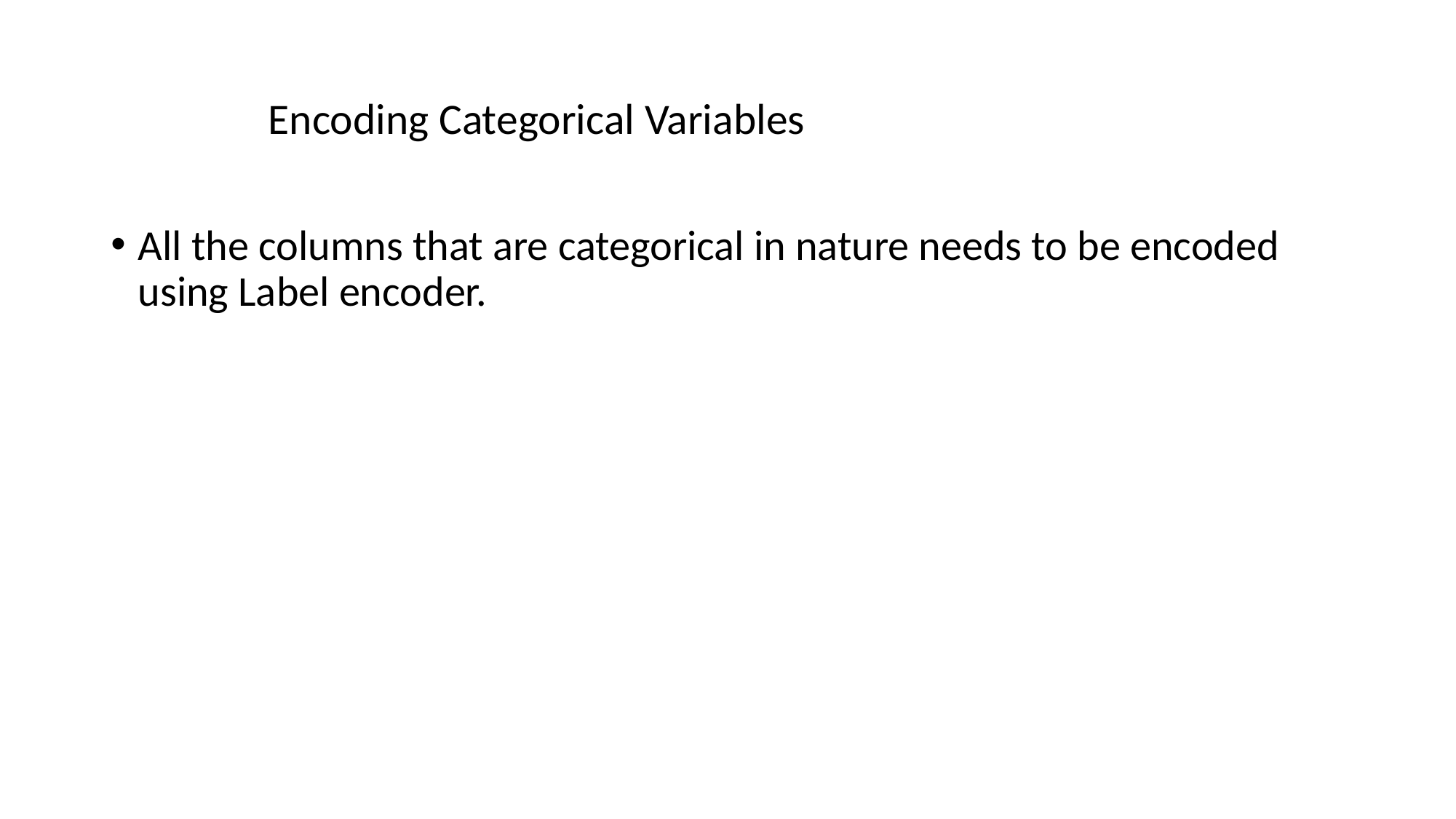

# Encoding Categorical Variables
All the columns that are categorical in nature needs to be encoded using Label encoder.